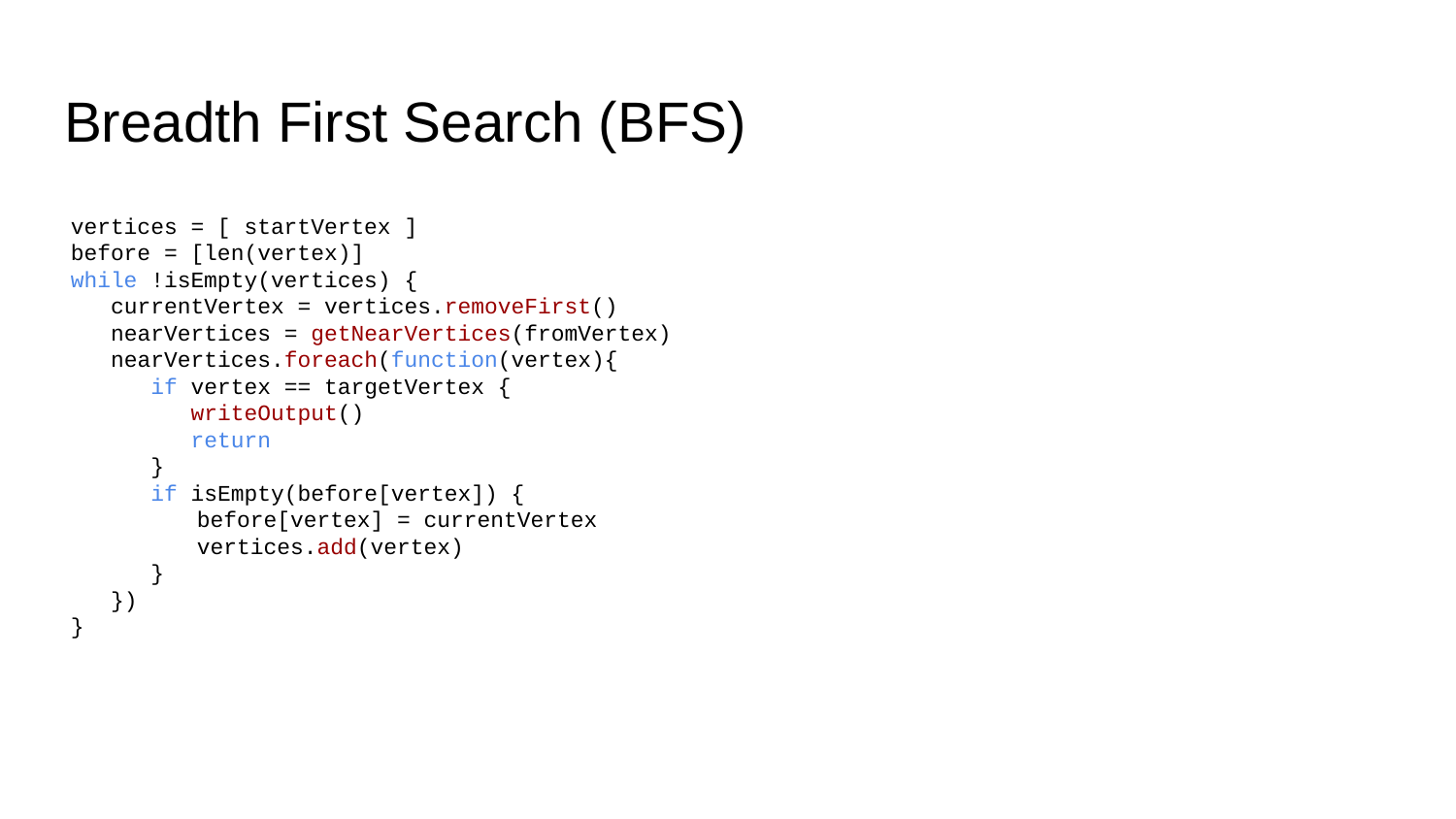

# Breadth First Search (BFS)
vertices = [ startVertex ]
before = [len(vertex)]
while !isEmpty(vertices) {
   currentVertex = vertices.removeFirst()
   nearVertices = getNearVertices(fromVertex)
   nearVertices.foreach(function(vertex){
      if vertex == targetVertex {
         writeOutput()
         return
      }
      if isEmpty(before[vertex]) {
    before[vertex] = currentVertex
    vertices.add(vertex)
      }
   })
}